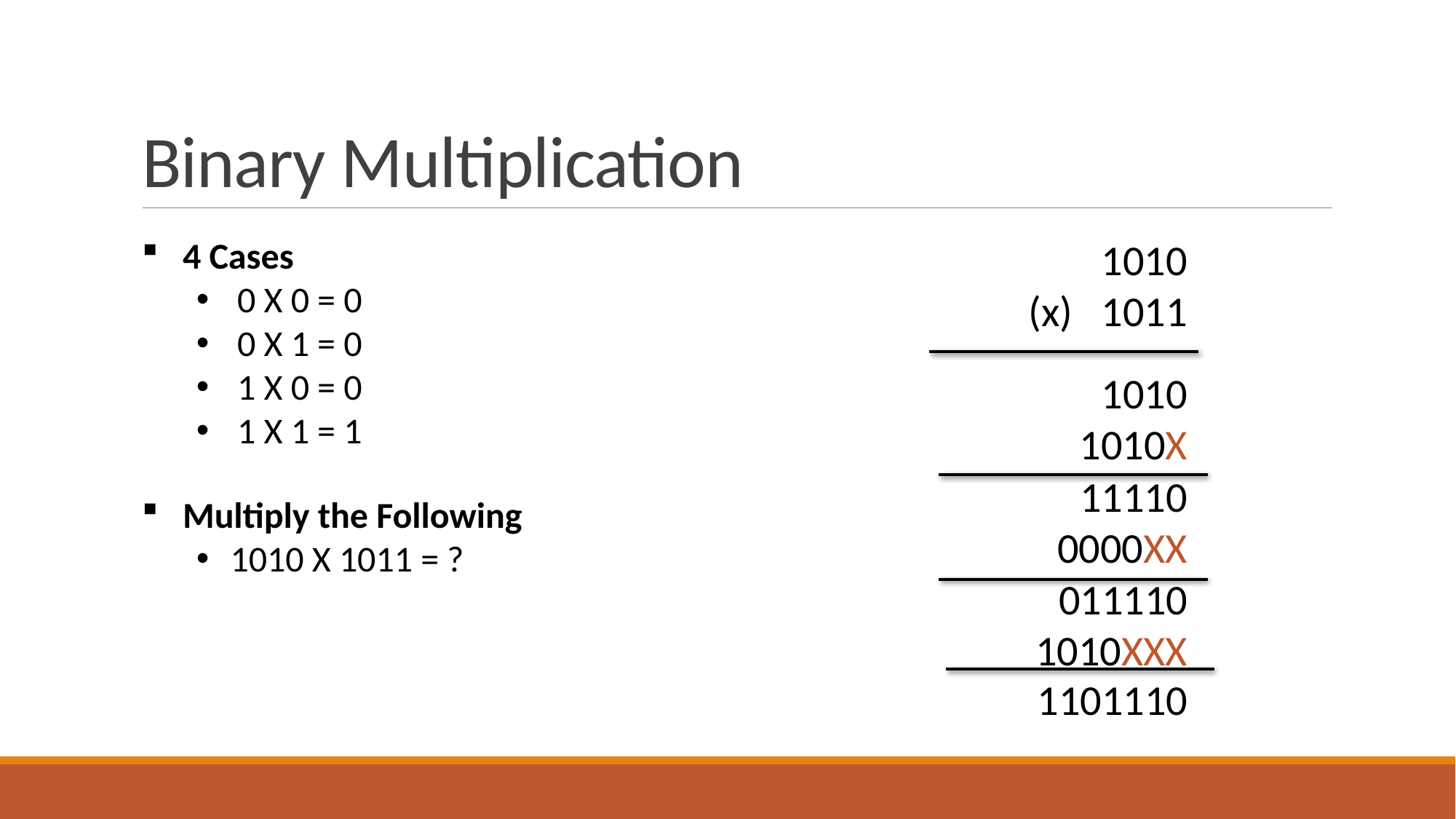

# Binary Multiplication
4 Cases
0 X 0 = 0
0 X 1 = 0
1 X 0 = 0
1 X 1 = 1

1010
(x)   1011
1010
1010X
11110
0000XX

Multiply the Following
1010 X 1011 = ?

011110
1010XXX

1101110